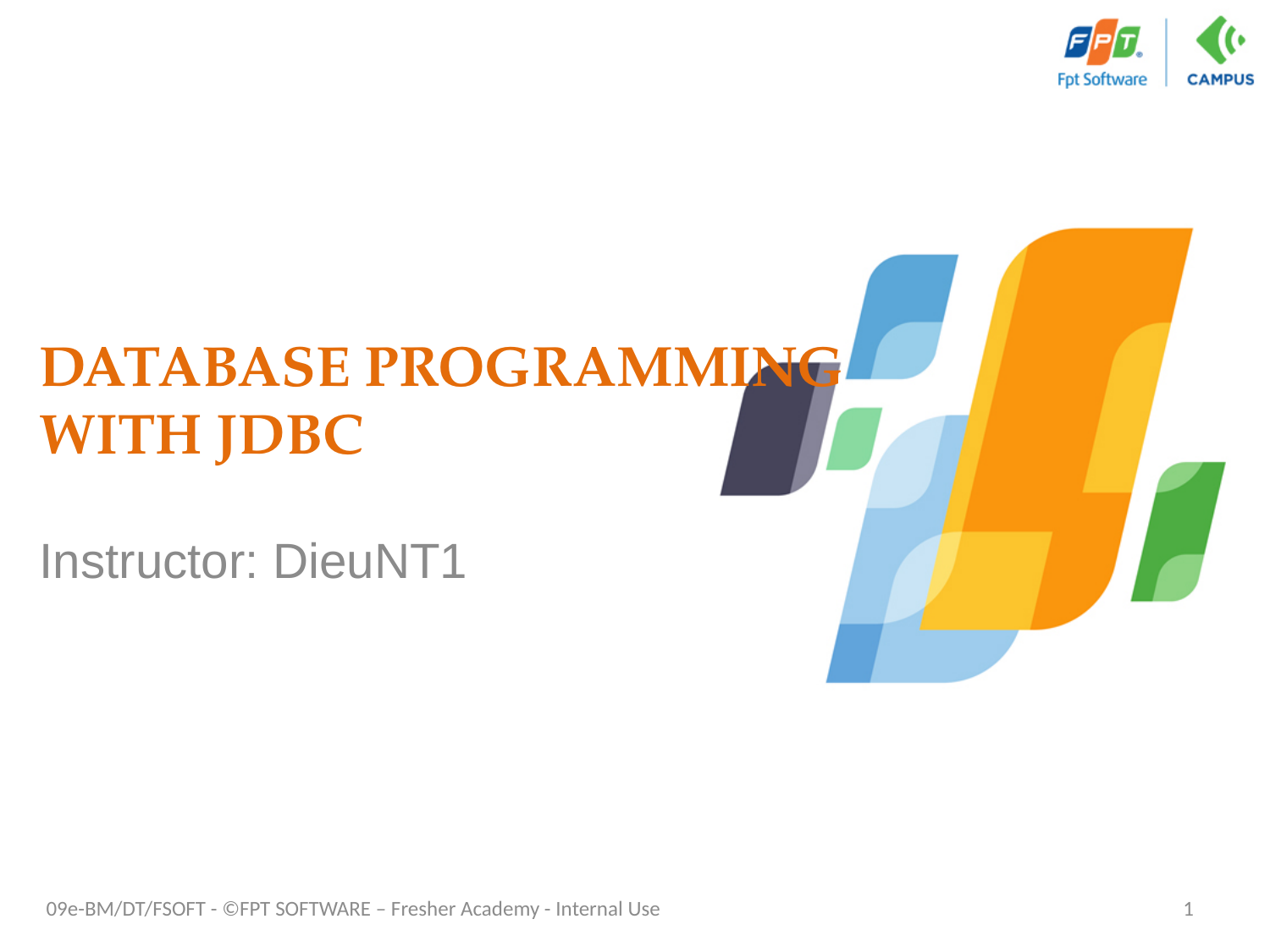

# DATABASE PROGRAMMING WITH JDBC
Instructor: DieuNT1
09e-BM/DT/FSOFT - ©FPT SOFTWARE – Fresher Academy - Internal Use
1